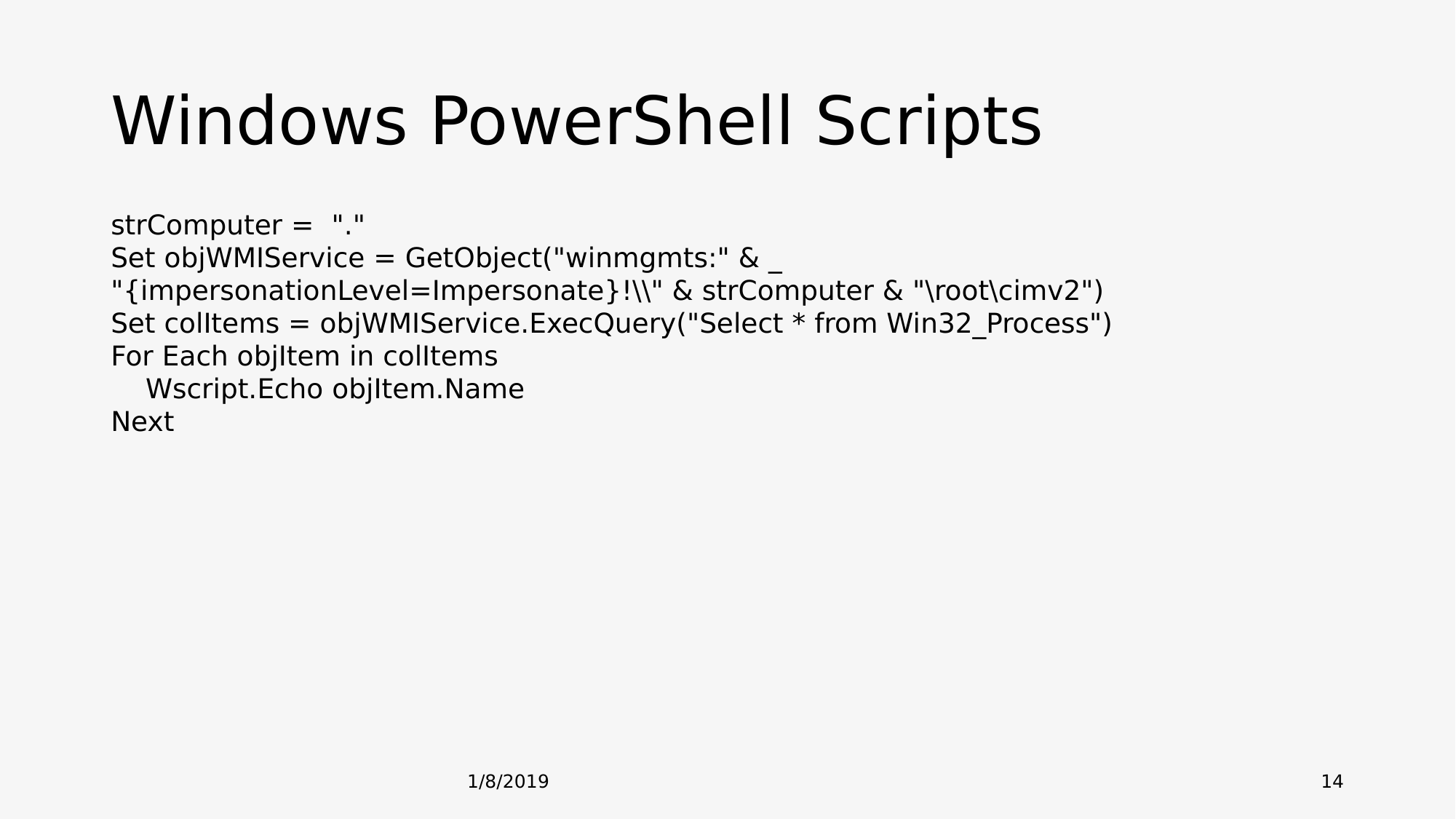

# Windows PowerShell Scripts
strComputer =  "."
Set objWMIService = GetObject("winmgmts:" & _
"{impersonationLevel=Impersonate}!\\" & strComputer & "\root\cimv2")
Set colItems = objWMIService.ExecQuery("Select * from Win32_Process")
For Each objItem in colItems
    Wscript.Echo objItem.Name
Next
1/8/2019
14